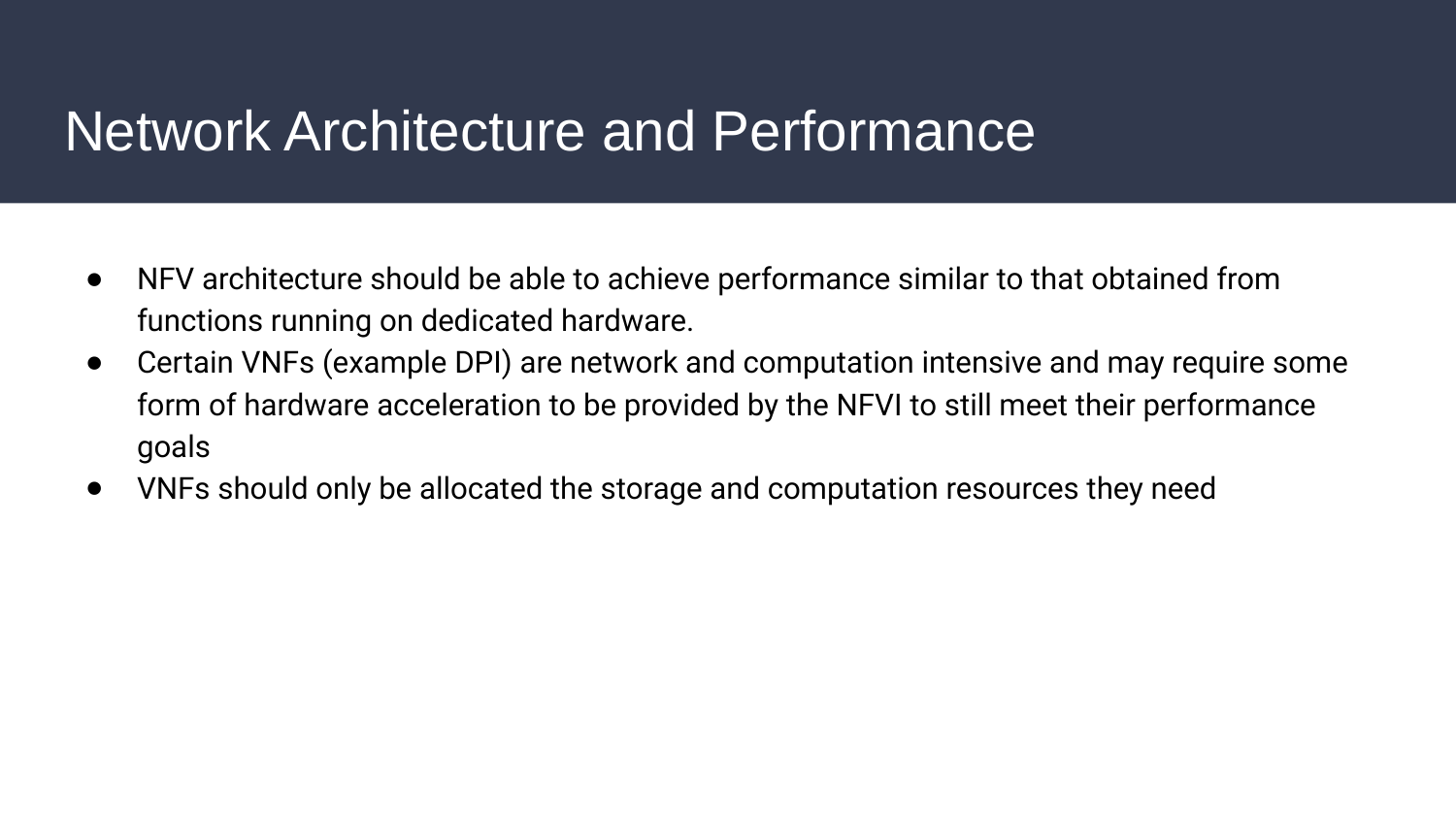

# Network Architecture and Performance
NFV architecture should be able to achieve performance similar to that obtained from functions running on dedicated hardware.
Certain VNFs (example DPI) are network and computation intensive and may require some form of hardware acceleration to be provided by the NFVI to still meet their performance goals
VNFs should only be allocated the storage and computation resources they need